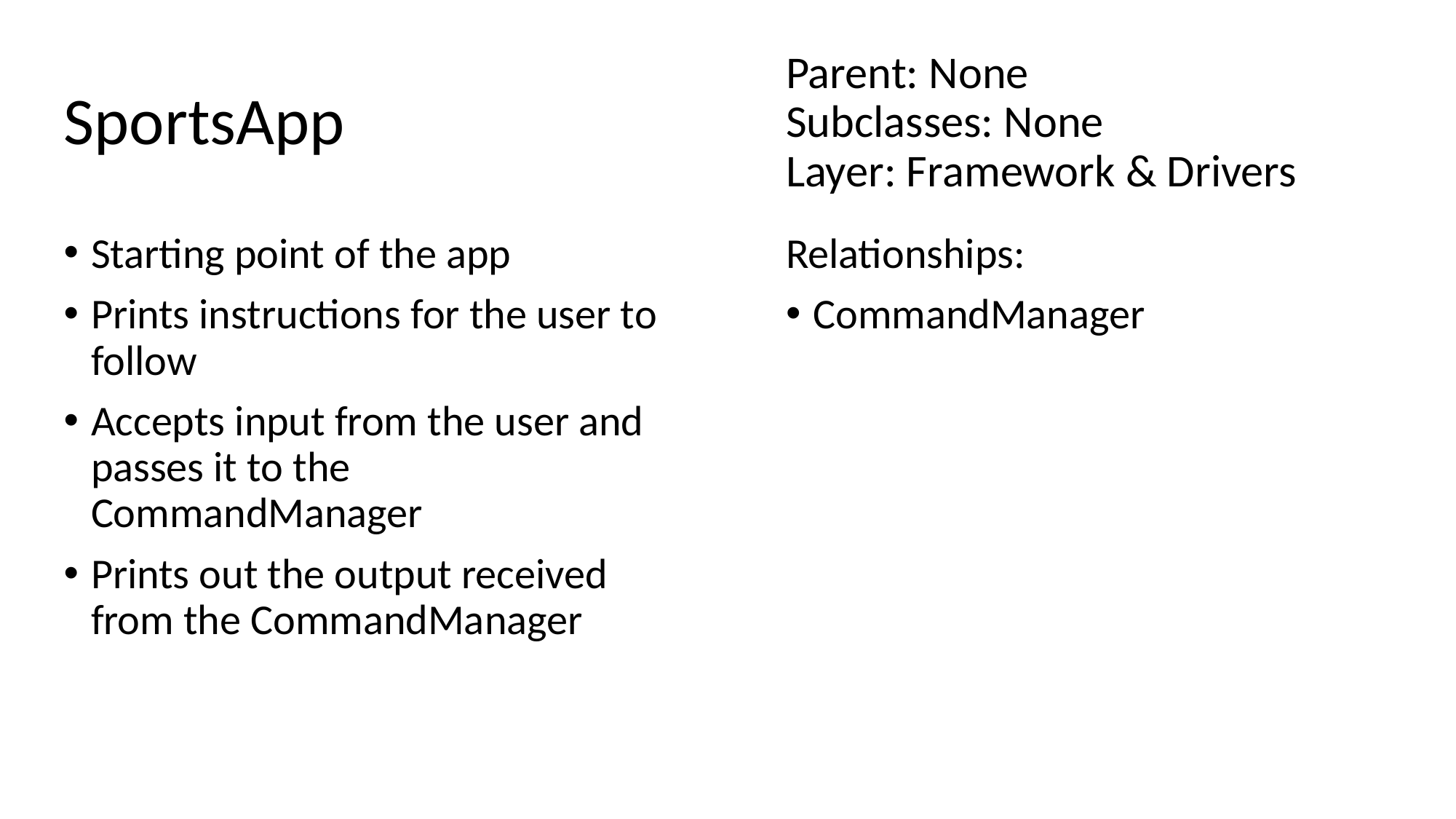

# SportsApp
Parent: None
Subclasses: None
Layer: Framework & Drivers
Starting point of the app
Prints instructions for the user to follow
Accepts input from the user and passes it to the CommandManager
Prints out the output received from the CommandManager
Relationships:
CommandManager